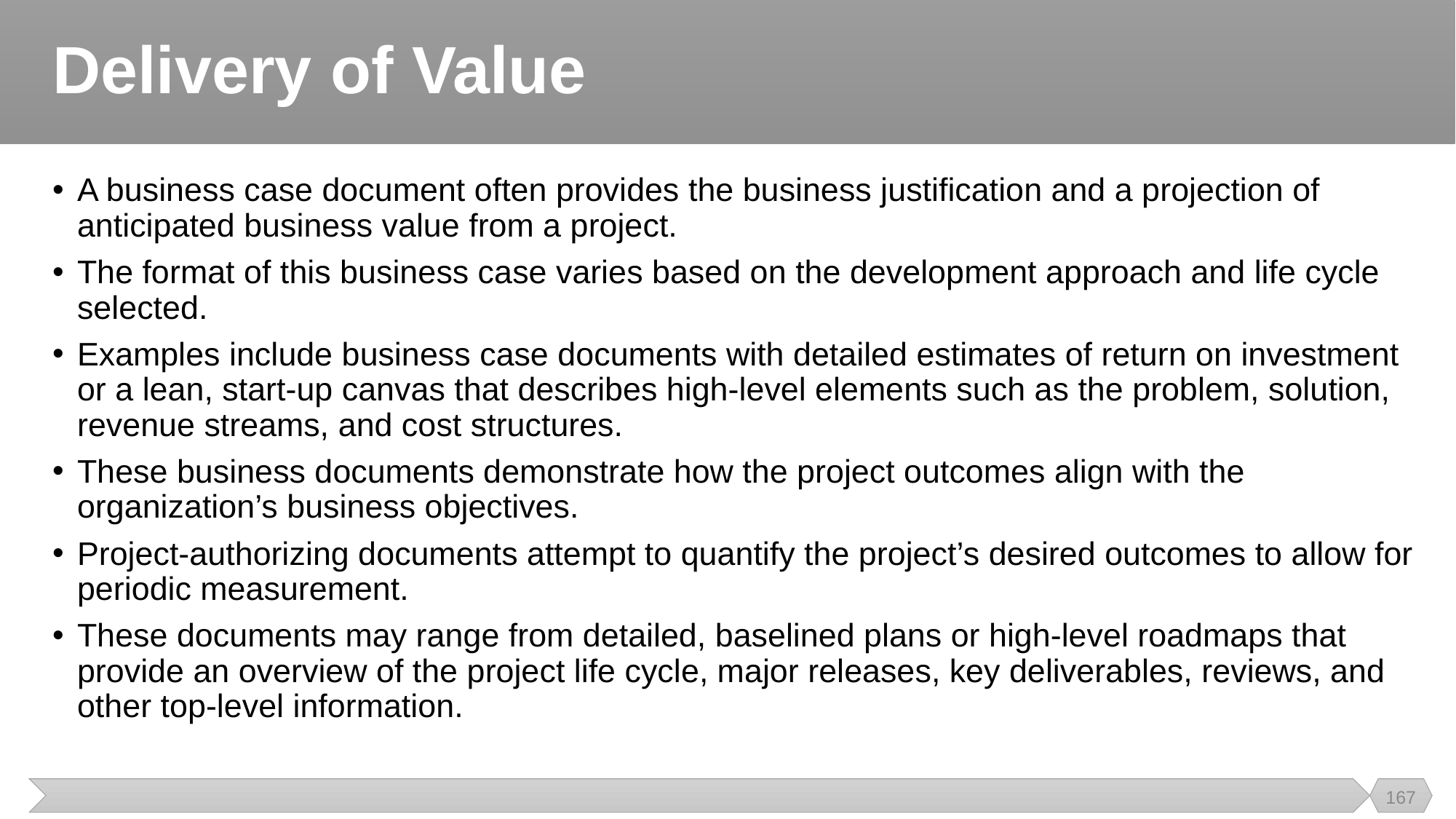

# Delivery of Value
A business case document often provides the business justification and a projection of anticipated business value from a project.
The format of this business case varies based on the development approach and life cycle selected.
Examples include business case documents with detailed estimates of return on investment or a lean, start-up canvas that describes high-level elements such as the problem, solution, revenue streams, and cost structures.
These business documents demonstrate how the project outcomes align with the organization’s business objectives.
Project-authorizing documents attempt to quantify the project’s desired outcomes to allow for periodic measurement.
These documents may range from detailed, baselined plans or high-level roadmaps that provide an overview of the project life cycle, major releases, key deliverables, reviews, and other top-level information.
167